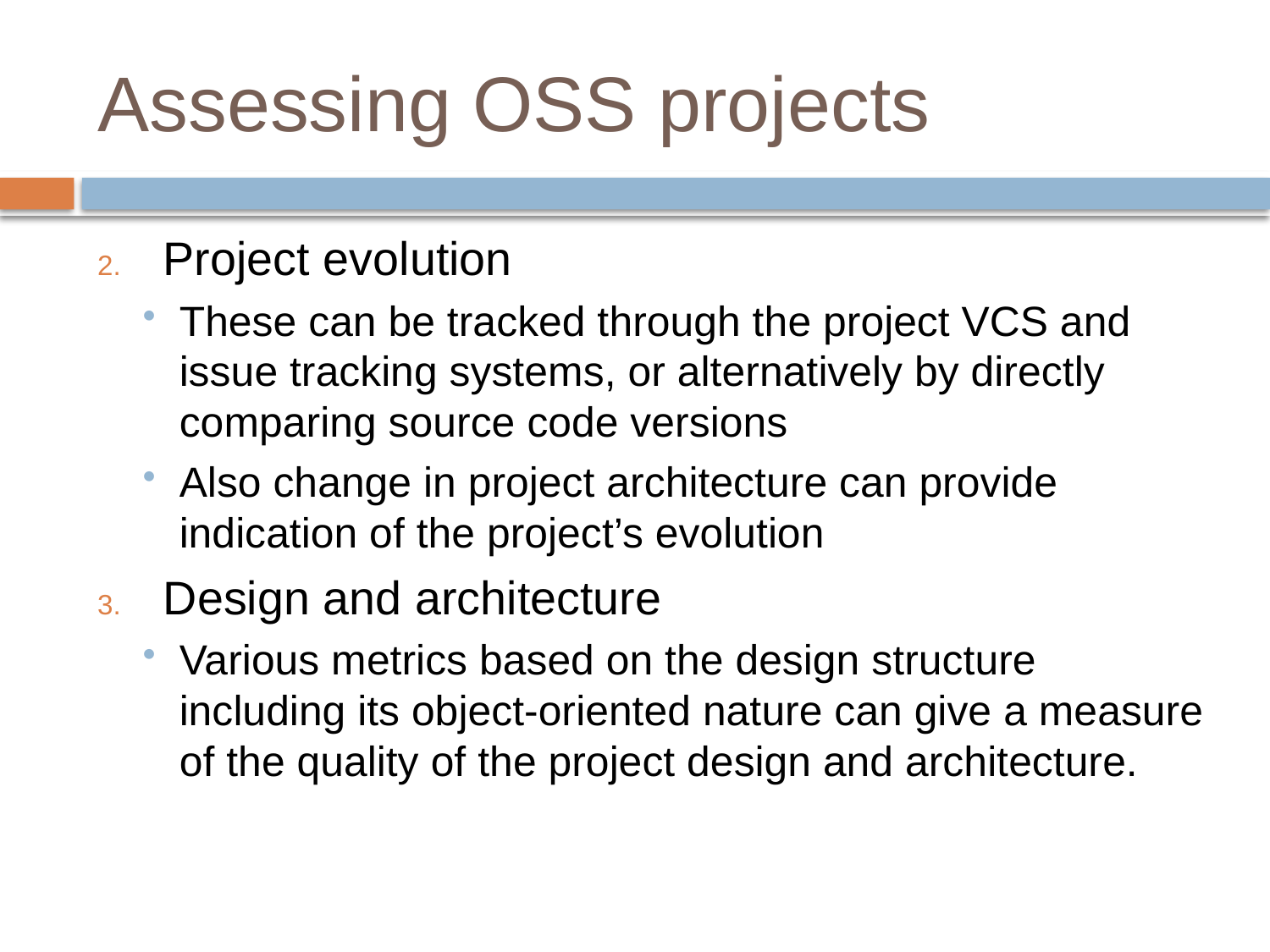

# Assessing OSS projects
Project evolution
These can be tracked through the project VCS and issue tracking systems, or alternatively by directly comparing source code versions
Also change in project architecture can provide indication of the project’s evolution
Design and architecture
Various metrics based on the design structure including its object-oriented nature can give a measure of the quality of the project design and architecture.